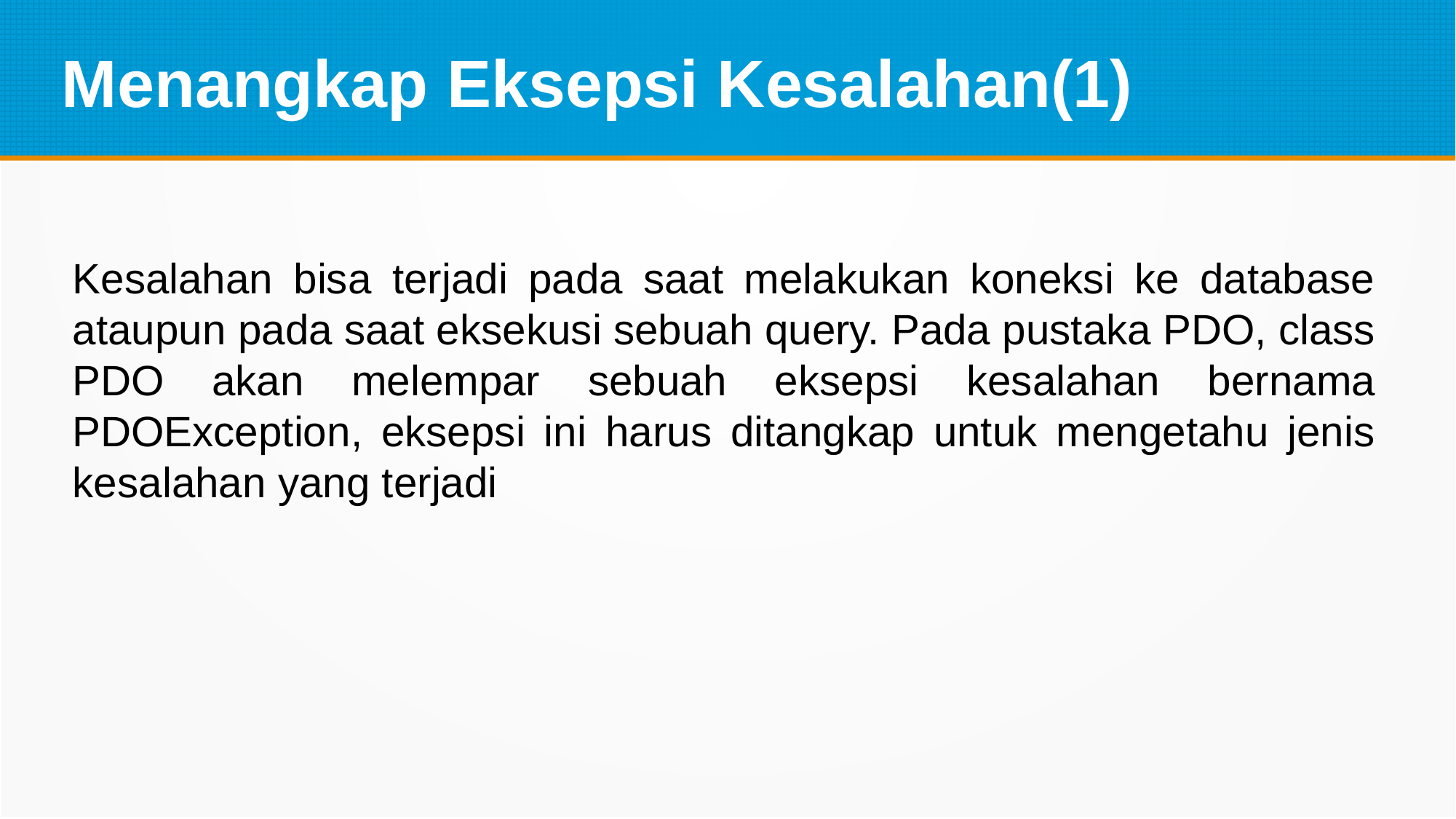

Menangkap Eksepsi Kesalahan(1)
Kesalahan bisa terjadi pada saat melakukan koneksi ke database ataupun pada saat eksekusi sebuah query. Pada pustaka PDO, class PDO akan melempar sebuah eksepsi kesalahan bernama PDOException, eksepsi ini harus ditangkap untuk mengetahu jenis kesalahan yang terjadi